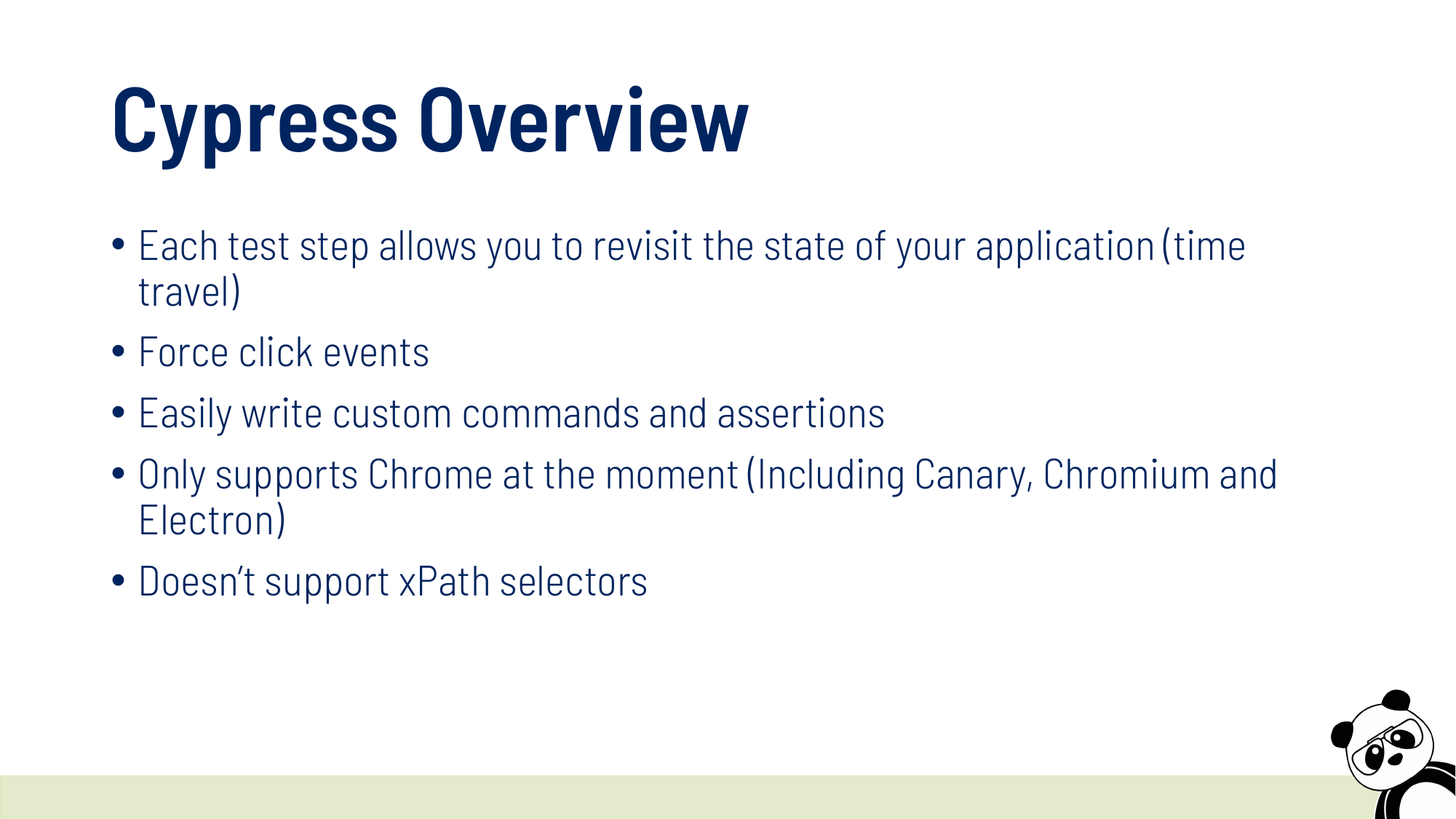

# Cypress Overview
Each test step allows you to revisit the state of your application (time travel)
Force click events
Easily write custom commands and assertions
Only supports Chrome at the moment (Including Canary, Chromium and Electron)
Doesn’t support xPath selectors